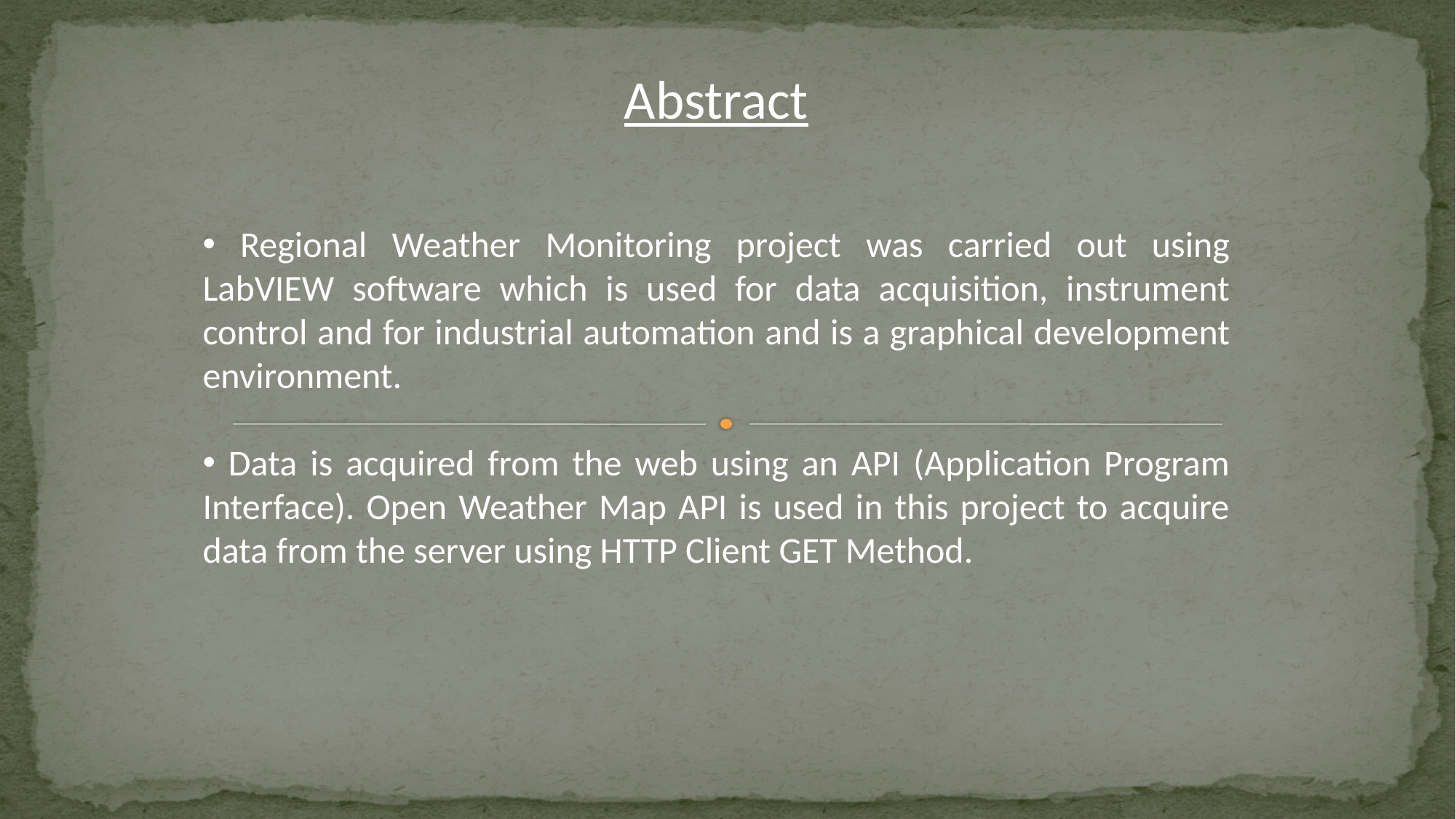

Abstract
 Regional Weather Monitoring project was carried out using LabVIEW software which is used for data acquisition, instrument control and for industrial automation and is a graphical development environment.

 Data is acquired from the web using an API (Application Program Interface). Open Weather Map API is used in this project to acquire data from the server using HTTP Client GET Method.